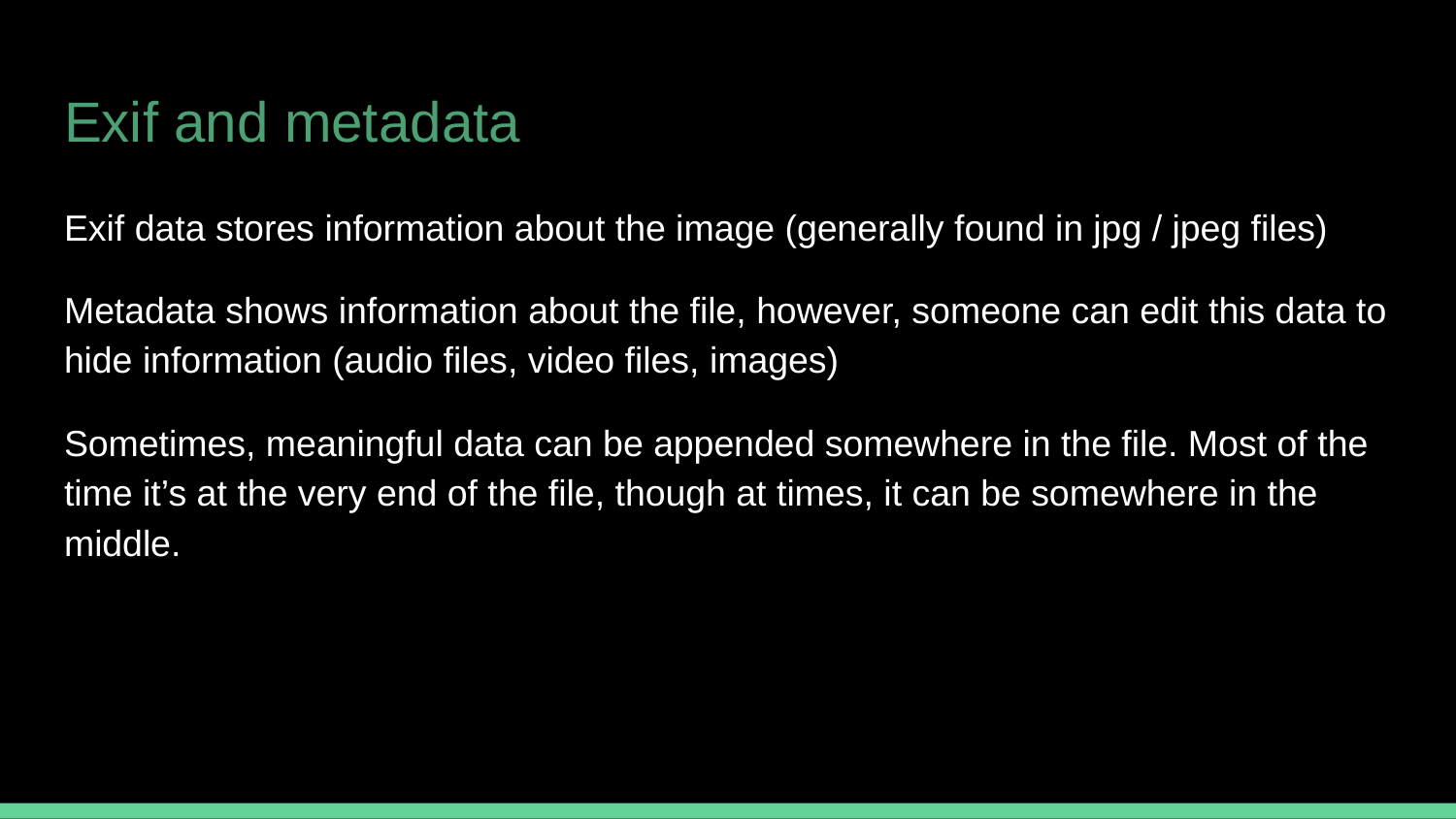

# Exif and metadata
Exif data stores information about the image (generally found in jpg / jpeg files)
Metadata shows information about the file, however, someone can edit this data to hide information (audio files, video files, images)
Sometimes, meaningful data can be appended somewhere in the file. Most of the time it’s at the very end of the file, though at times, it can be somewhere in the middle.